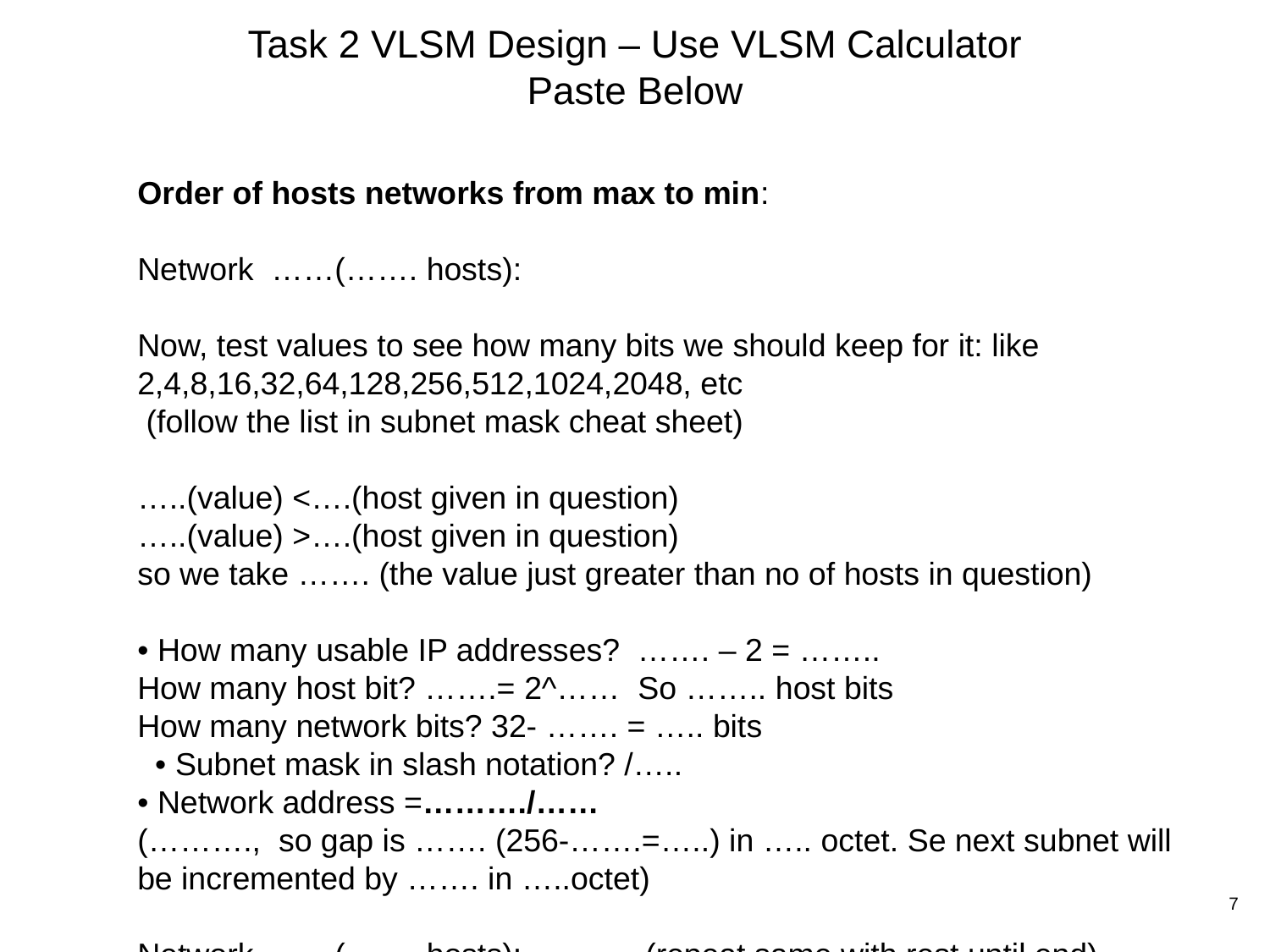

# Task 2 VLSM Design – Use VLSM Calculator Paste Below
Order of hosts networks from max to min:

Network  ……(……. hosts):

Now, test values to see how many bits we should keep for it: like 2,4,8,16,32,64,128,256,512,1024,2048, etc
 (follow the list in subnet mask cheat sheet)

…..(value) <….(host given in question)
…..(value) >….(host given in question)
so we take ……. (the value just greater than no of hosts in question)

• How many usable IP addresses?  ……. – 2 = ……..
How many host bit? …….= 2^……  So …….. host bits
How many network bits? 32- ……. = ….. bits
  • Subnet mask in slash notation? /…..
• Network address =………./……
(……….,  so gap is ……. (256-…….=…..) in ….. octet. Se next subnet will be incremented by ……. in …..octet)

Network …… ( …… hosts): 	(repeat same with rest until end)
7